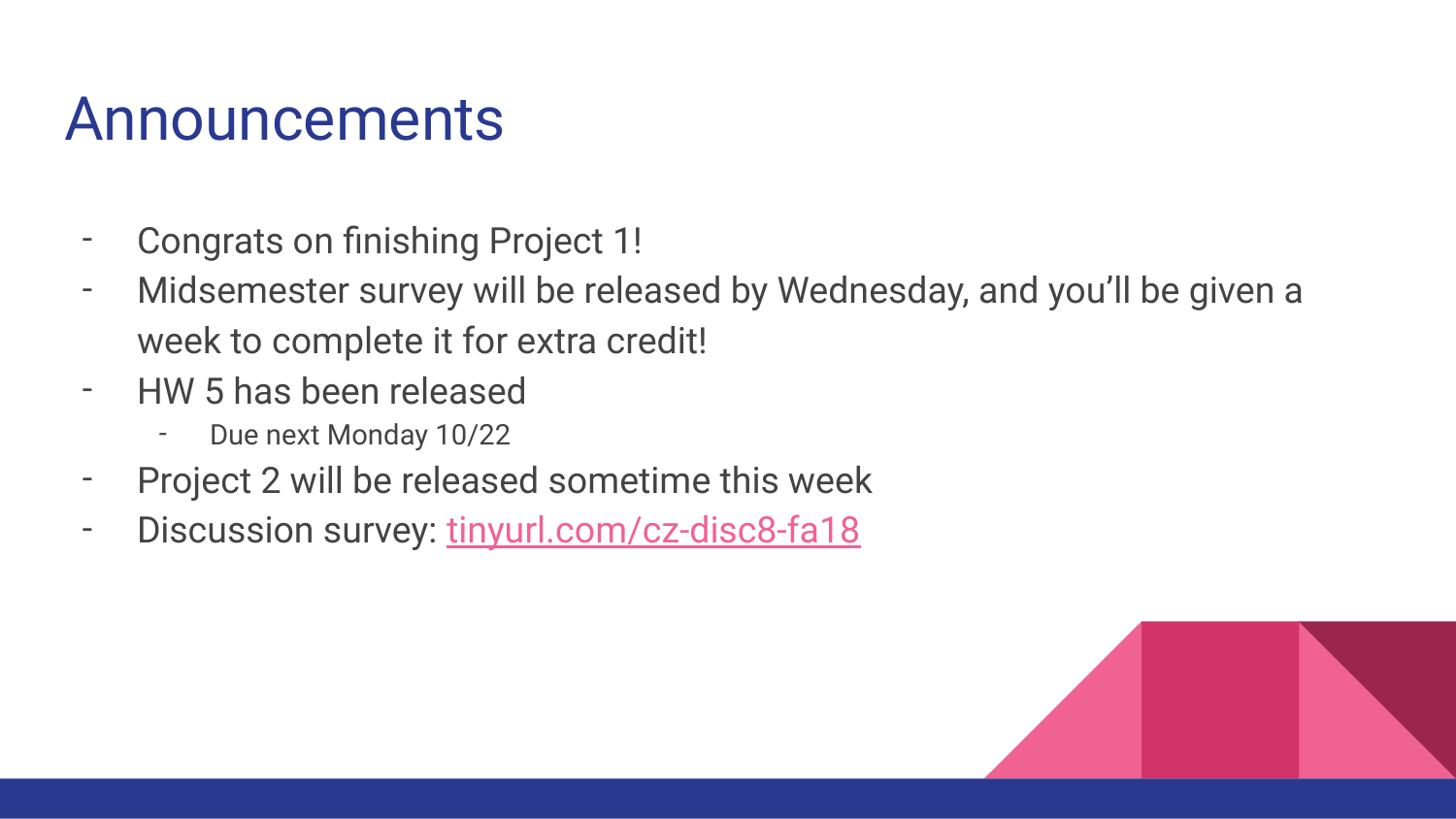

# Announcements
Congrats on finishing Project 1!
Midsemester survey will be released by Wednesday, and you’ll be given a week to complete it for extra credit!
HW 5 has been released
Due next Monday 10/22
Project 2 will be released sometime this week
Discussion survey: tinyurl.com/cz-disc8-fa18